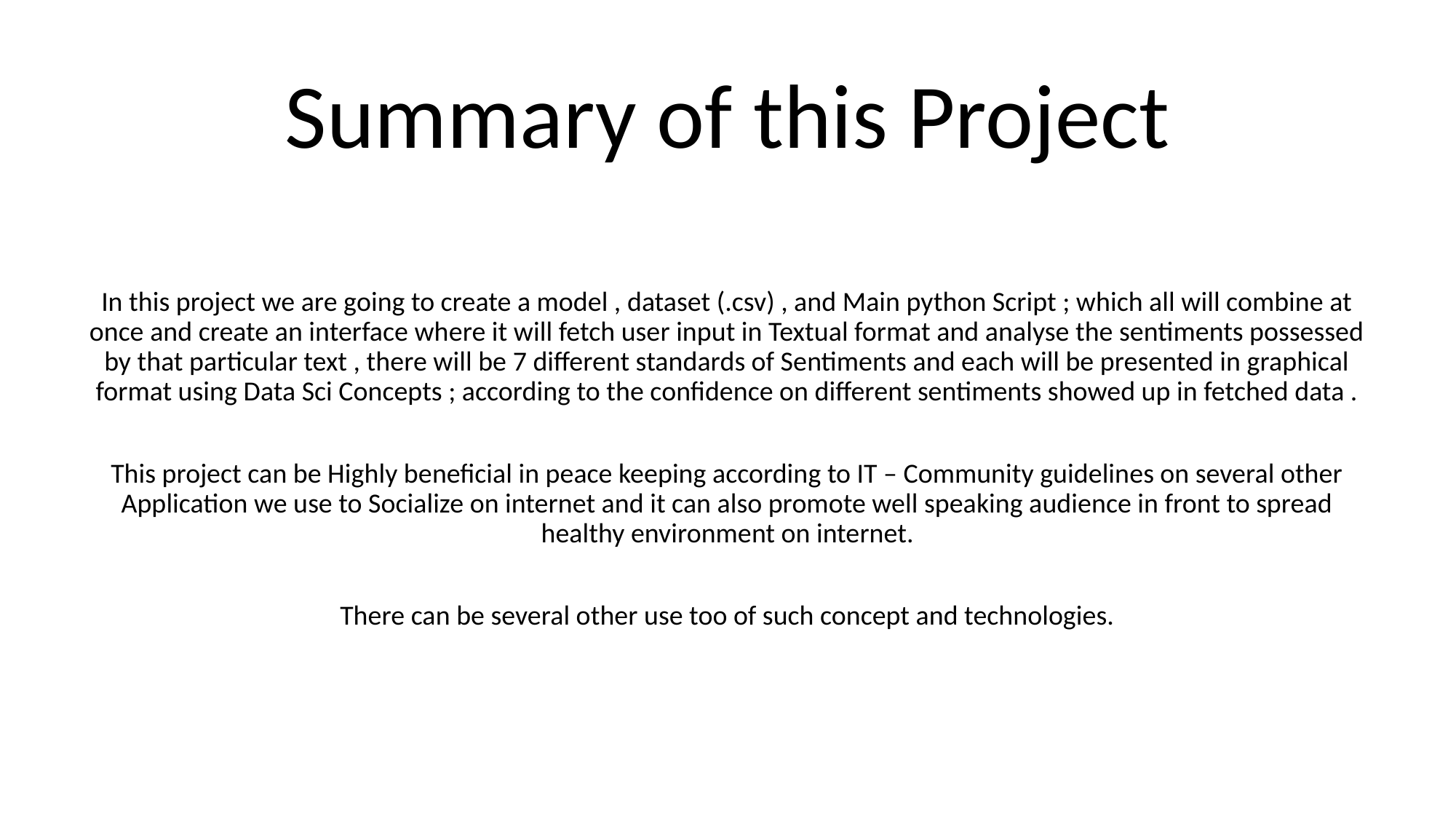

# Summary of this Project
In this project we are going to create a model , dataset (.csv) , and Main python Script ; which all will combine at once and create an interface where it will fetch user input in Textual format and analyse the sentiments possessed by that particular text , there will be 7 different standards of Sentiments and each will be presented in graphical format using Data Sci Concepts ; according to the confidence on different sentiments showed up in fetched data .

This project can be Highly beneficial in peace keeping according to IT – Community guidelines on several other Application we use to Socialize on internet and it can also promote well speaking audience in front to spread healthy environment on internet.

There can be several other use too of such concept and technologies.